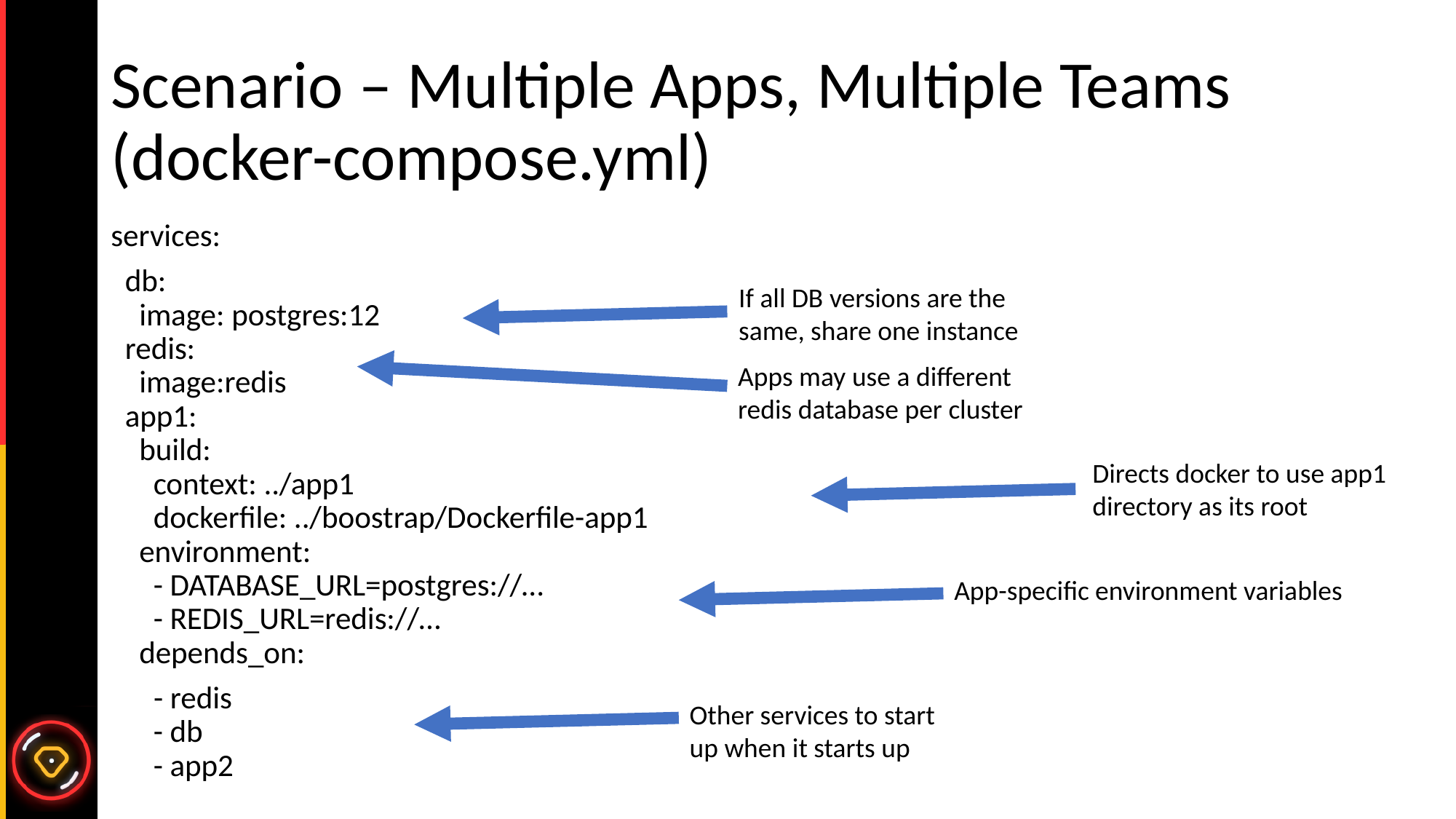

# Scenario – Multiple Apps, Multiple Teams (docker-compose.yml)
services:
  db:
    image: postgres:12
  redis:
    image:redis
  app1:
    build:
      context: ../app1
      dockerfile: ../boostrap/Dockerfile-app1
    environment:
      - DATABASE_URL=postgres://…
      - REDIS_URL=redis://…
    depends_on:
      - redis
      - db
      - app2
If all DB versions are the same, share one instance
Apps may use a different redis database per cluster
Directs docker to use app1 directory as its root
App-specific environment variables
Other services to start up when it starts up